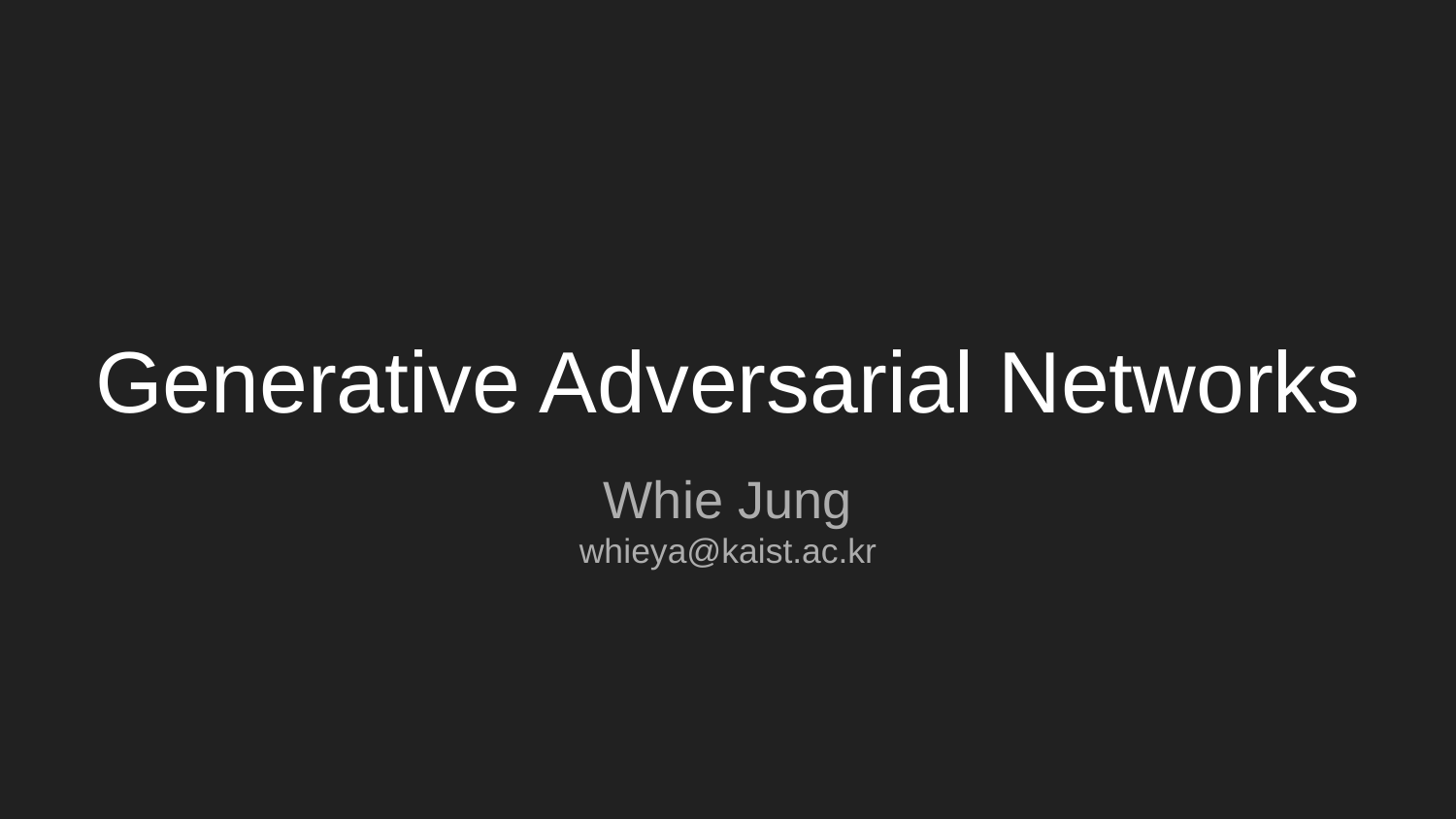

# Generative Adversarial Networks
Whie Jung
whieya@kaist.ac.kr